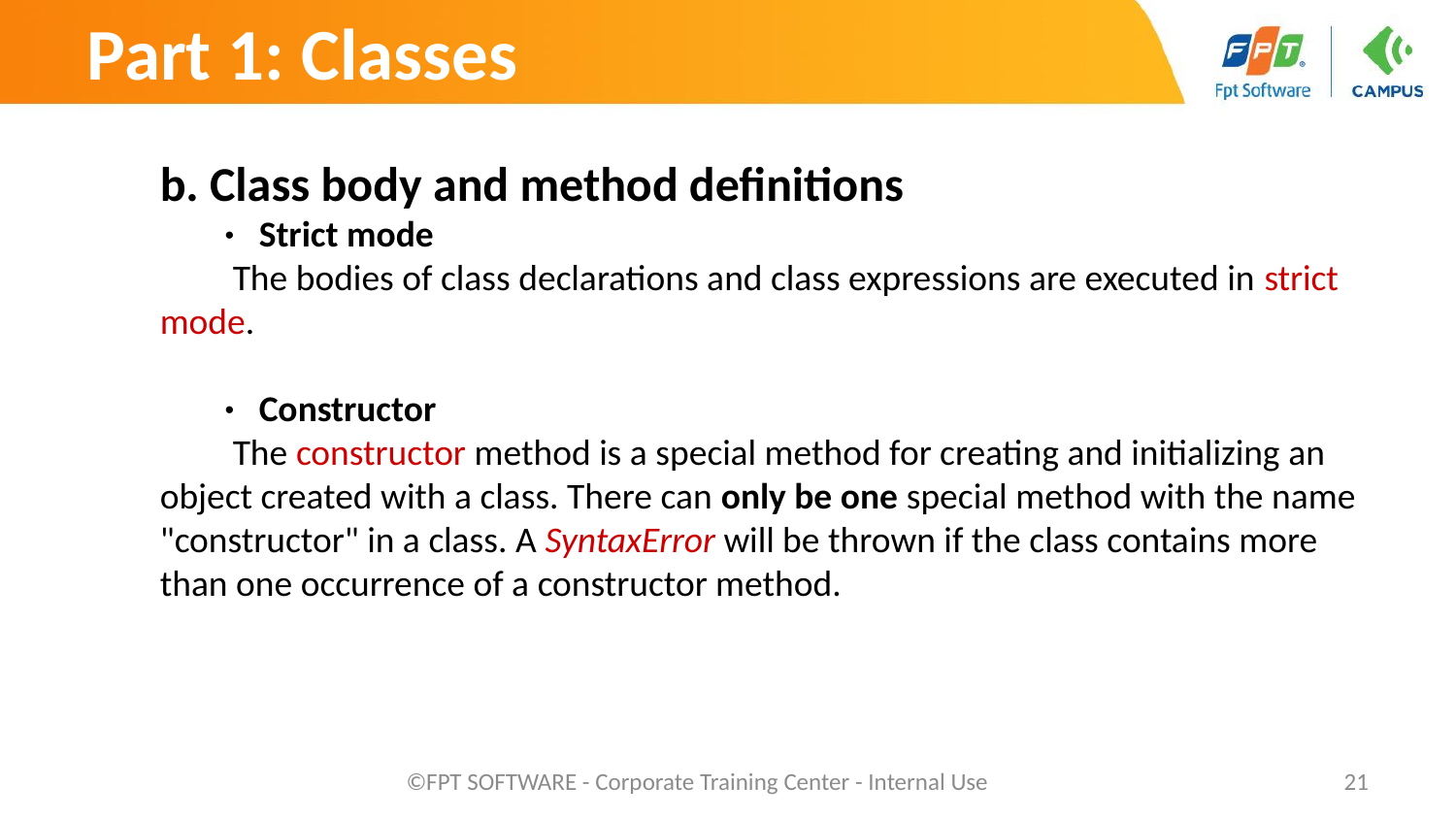

Part 1: Classes
b. Class body and method definitions
Strict mode
The bodies of class declarations and class expressions are executed in strict mode.

Constructor
The constructor method is a special method for creating and initializing an object created with a class. There can only be one special method with the name "constructor" in a class. A SyntaxError will be thrown if the class contains more than one occurrence of a constructor method.

©FPT SOFTWARE - Corporate Training Center - Internal Use
21